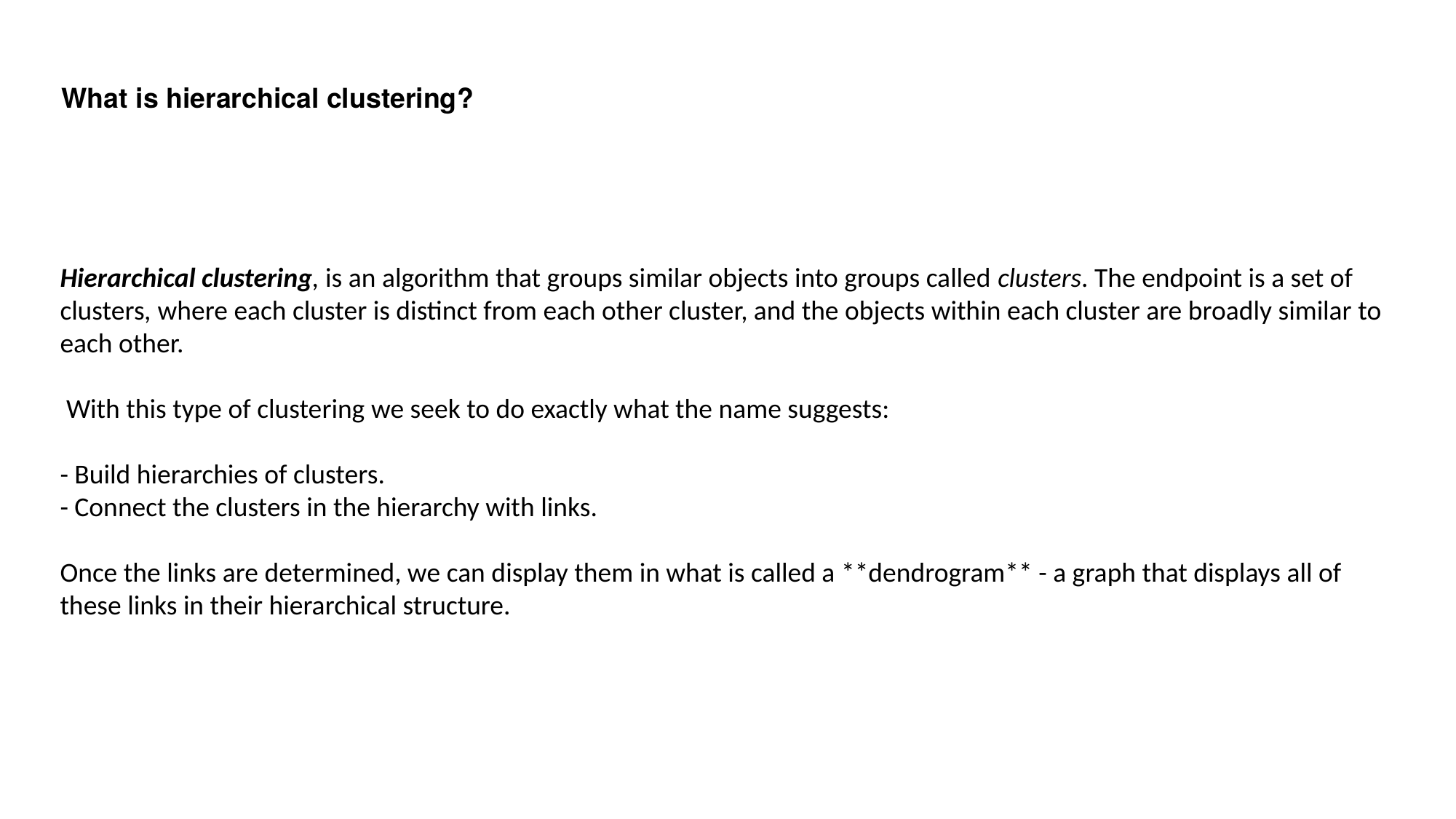

What is hierarchical clustering?
Hierarchical clustering, is an algorithm that groups similar objects into groups called clusters. The endpoint is a set of clusters, where each cluster is distinct from each other cluster, and the objects within each cluster are broadly similar to each other.

 With this type of clustering we seek to do exactly what the name suggests:

- Build hierarchies of clusters.
- Connect the clusters in the hierarchy with links.

Once the links are determined, we can display them in what is called a **dendrogram** - a graph that displays all of these links in their hierarchical structure.